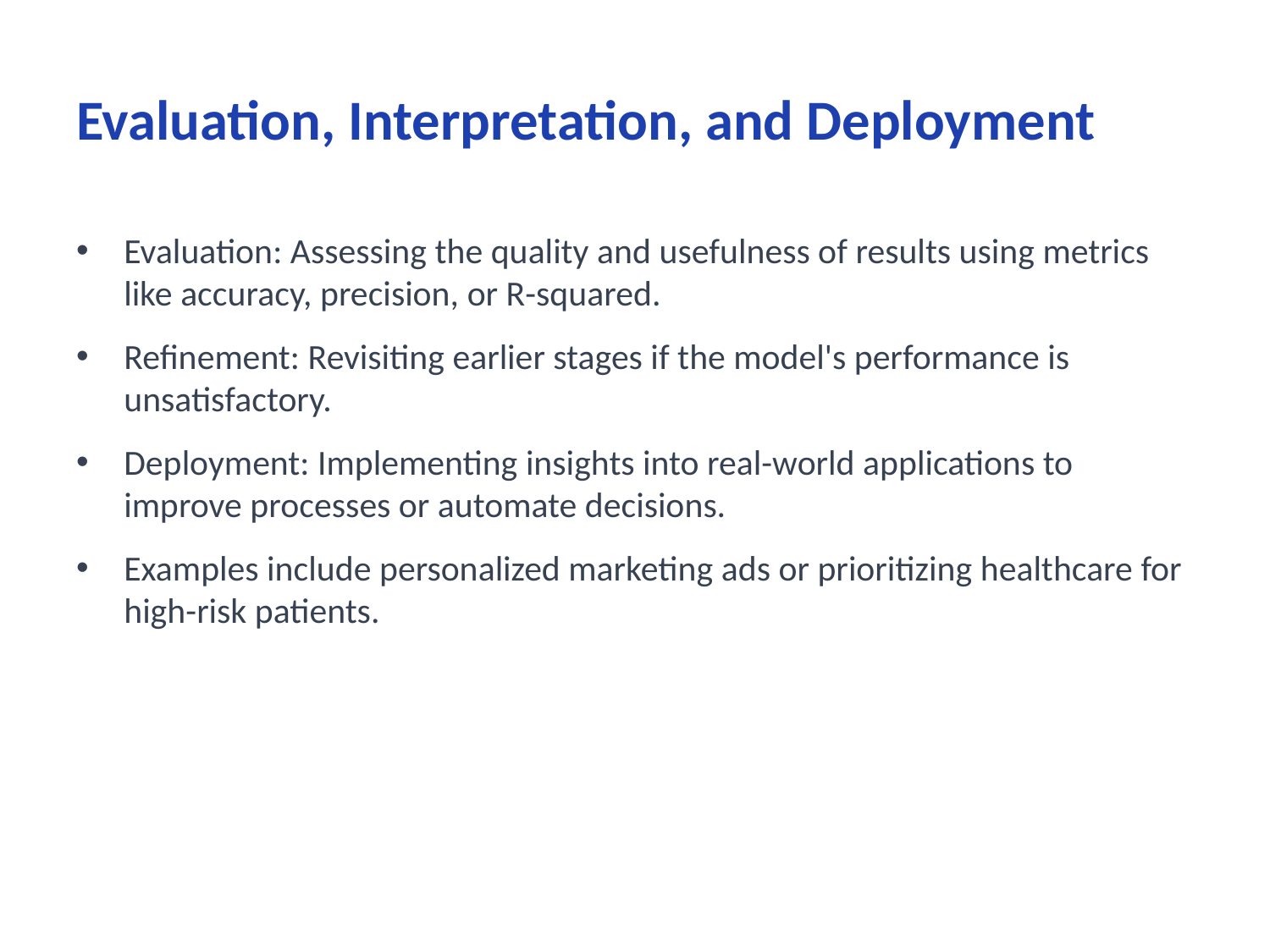

# Evaluation, Interpretation, and Deployment
Evaluation: Assessing the quality and usefulness of results using metrics like accuracy, precision, or R-squared.
Refinement: Revisiting earlier stages if the model's performance is unsatisfactory.
Deployment: Implementing insights into real-world applications to improve processes or automate decisions.
Examples include personalized marketing ads or prioritizing healthcare for high-risk patients.